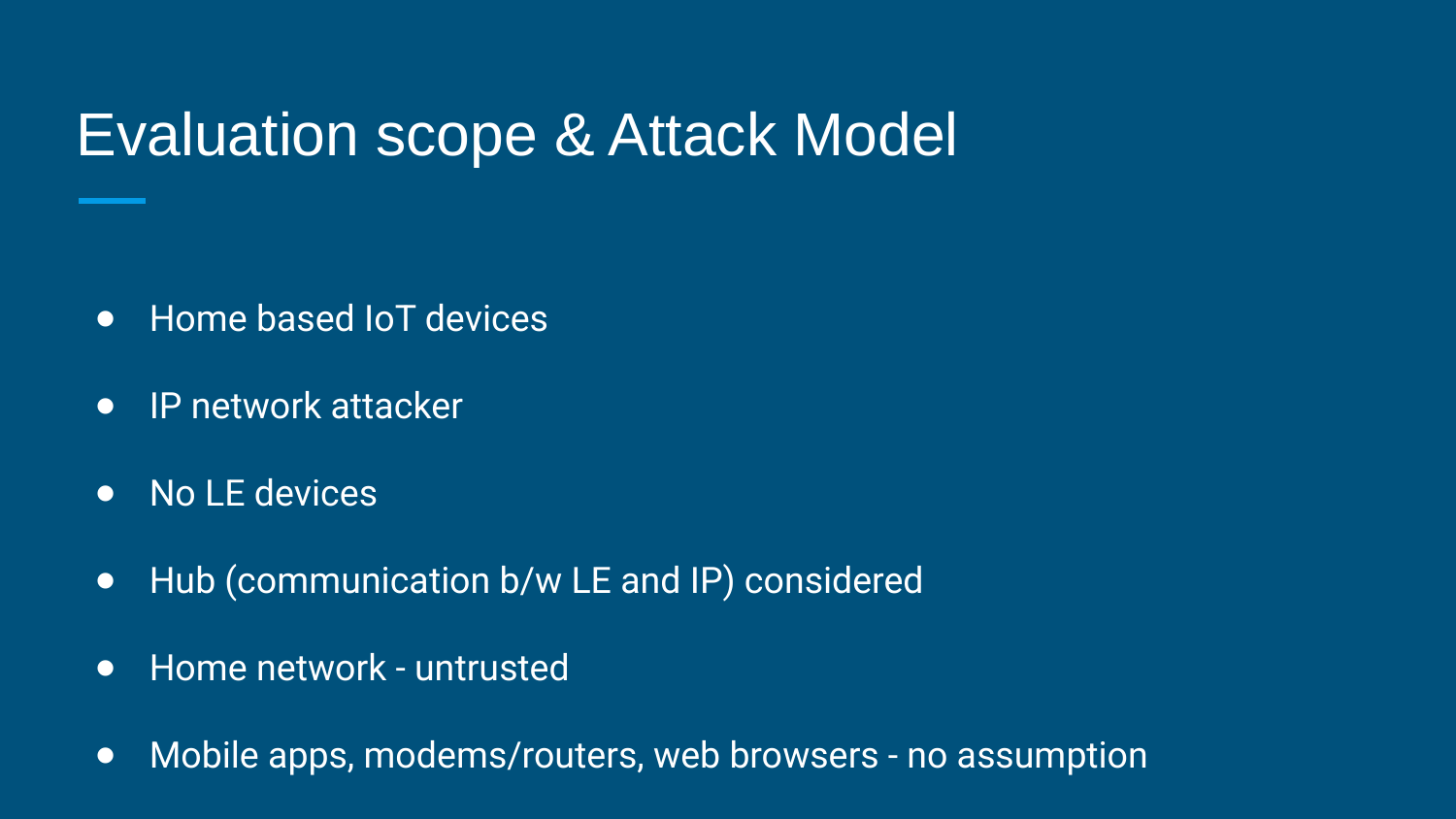

# Evaluation scope & Attack Model
Home based IoT devices
IP network attacker
No LE devices
Hub (communication b/w LE and IP) considered
Home network - untrusted
Mobile apps, modems/routers, web browsers - no assumption